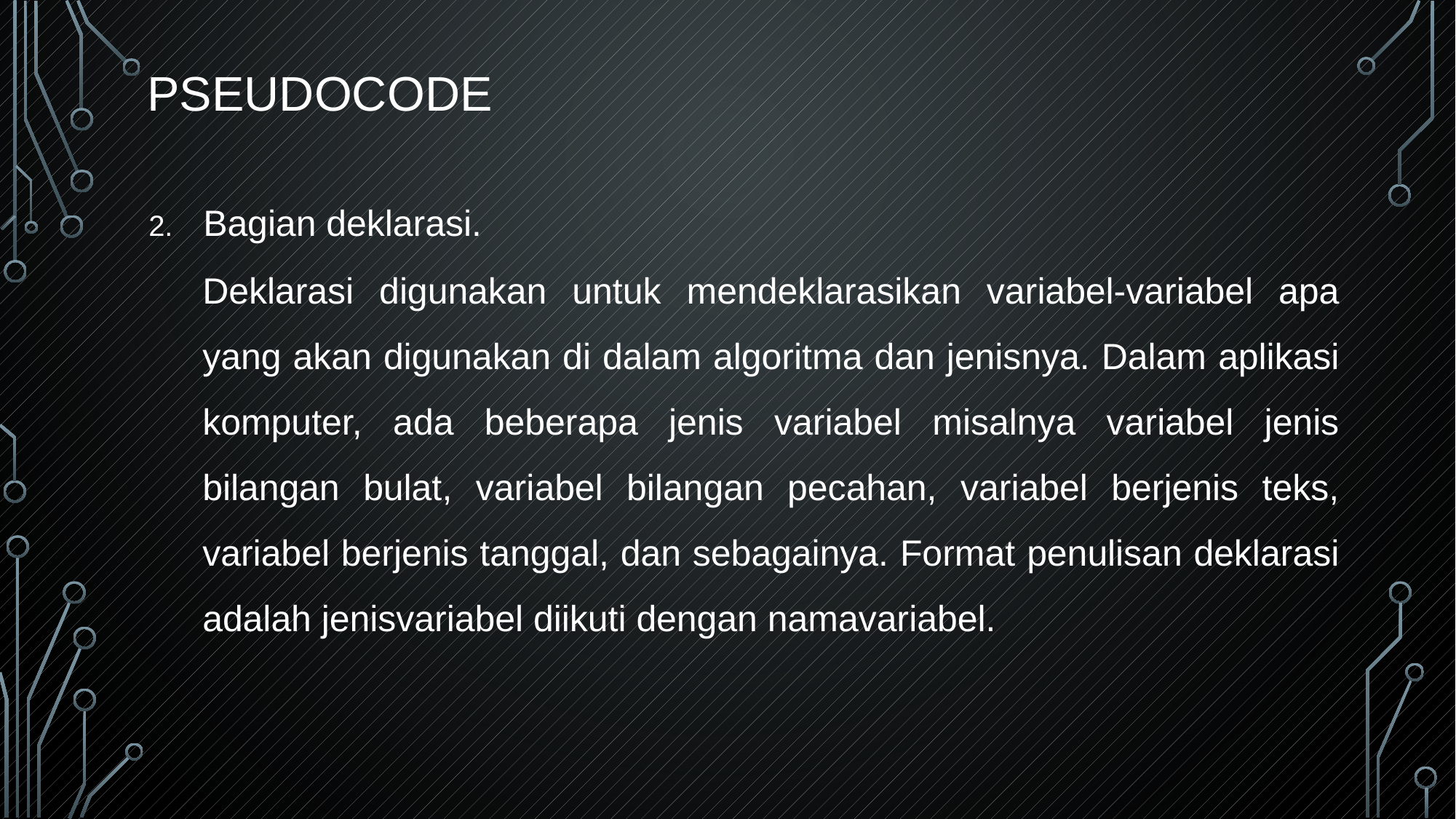

# pseudocode
Bagian deklarasi.
Deklarasi digunakan untuk mendeklarasikan variabel-variabel apa yang akan digunakan di dalam algoritma dan jenisnya. Dalam aplikasi komputer, ada beberapa jenis variabel misalnya variabel jenis bilangan bulat, variabel bilangan pecahan, variabel berjenis teks, variabel berjenis tanggal, dan sebagainya. Format penulisan deklarasi adalah jenisvariabel diikuti dengan namavariabel.